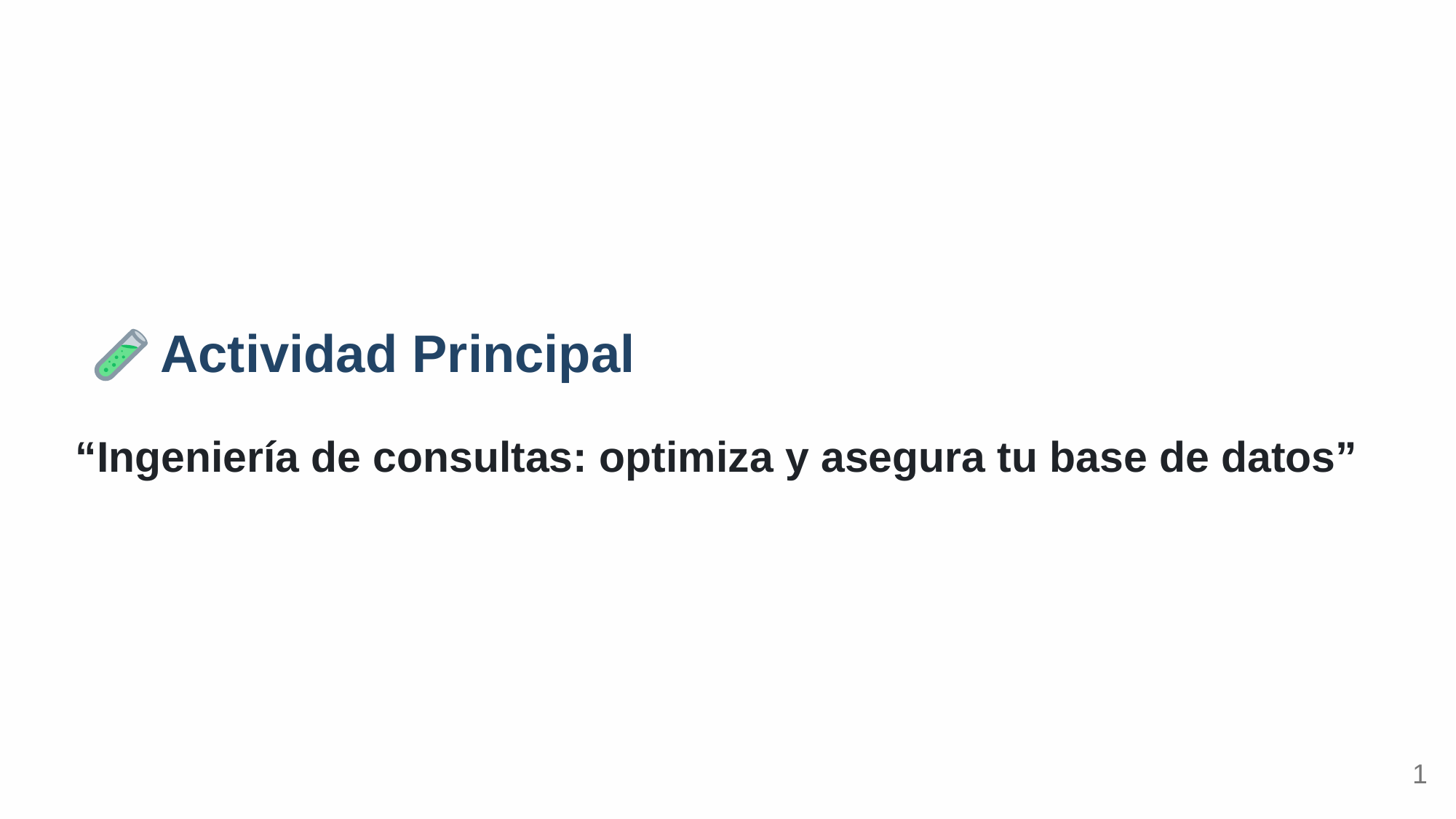

Actividad Principal

“Ingeniería de consultas: optimiza y asegura tu base de datos”
1